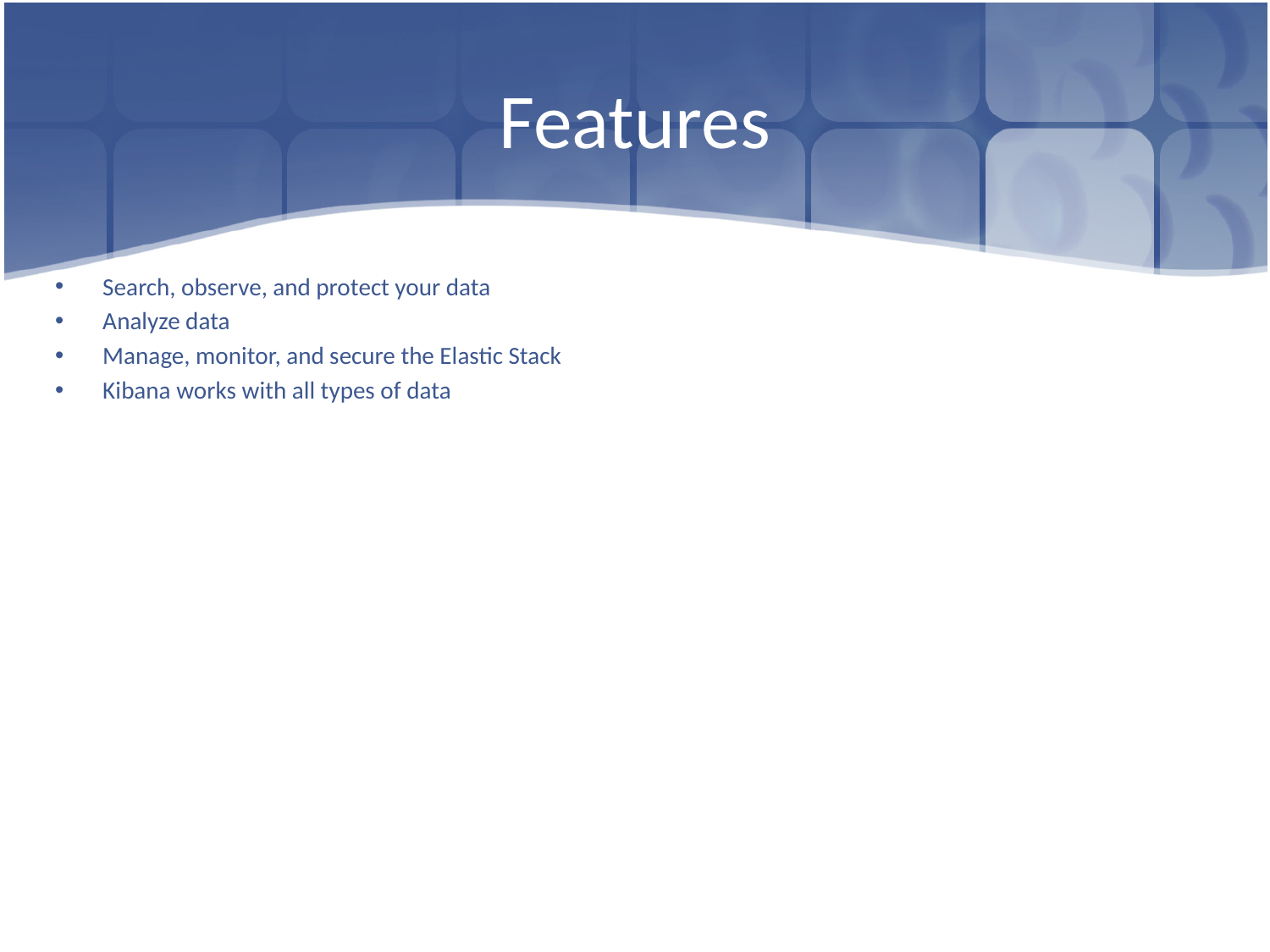

# Features
Search, observe, and protect your data
Analyze data
Manage, monitor, and secure the Elastic Stack
Kibana works with all types of data